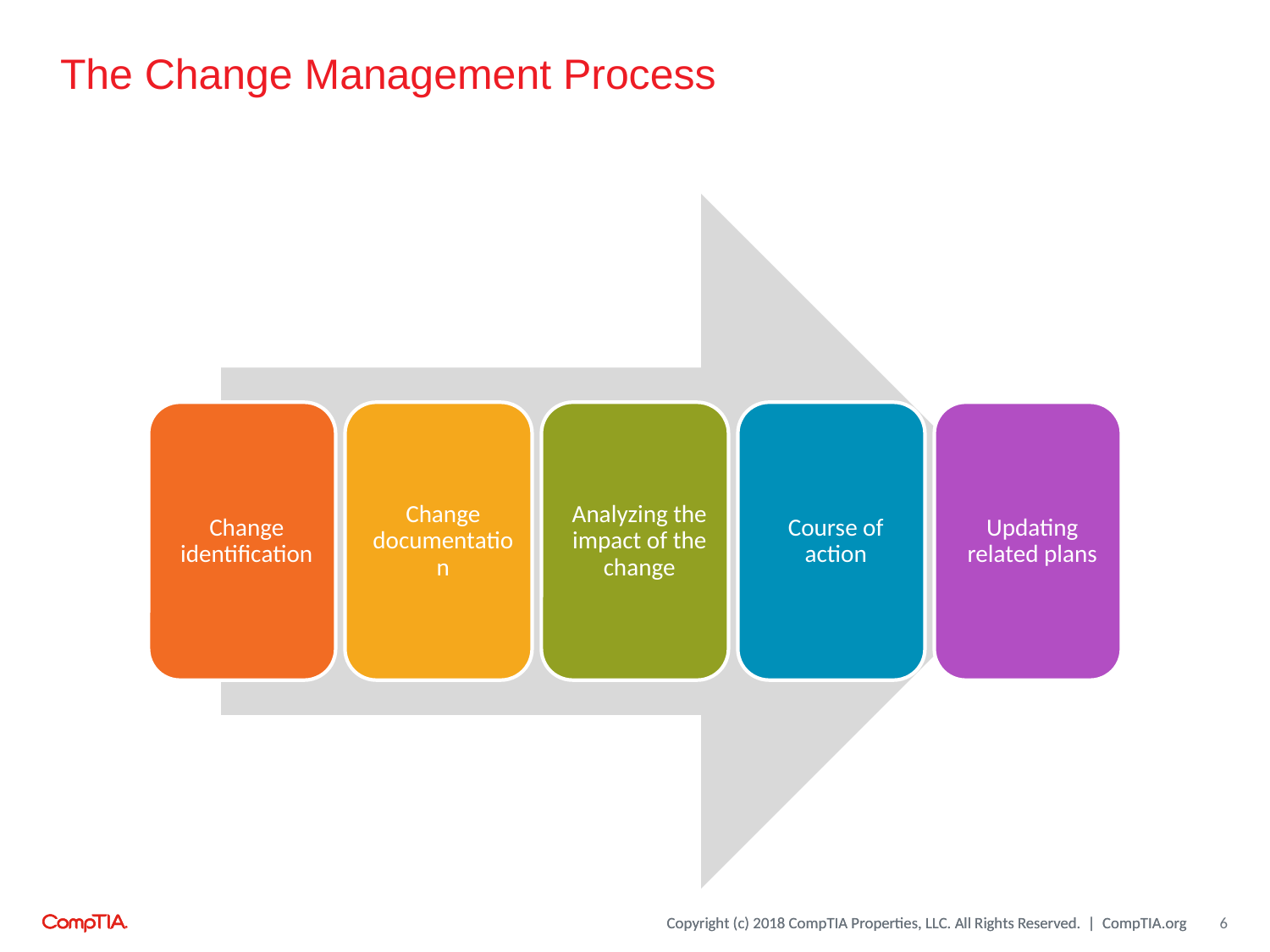

# The Change Management Process
Change identification
Change documentation
Analyzing the impact of the change
Course of action
Updating related plans
6